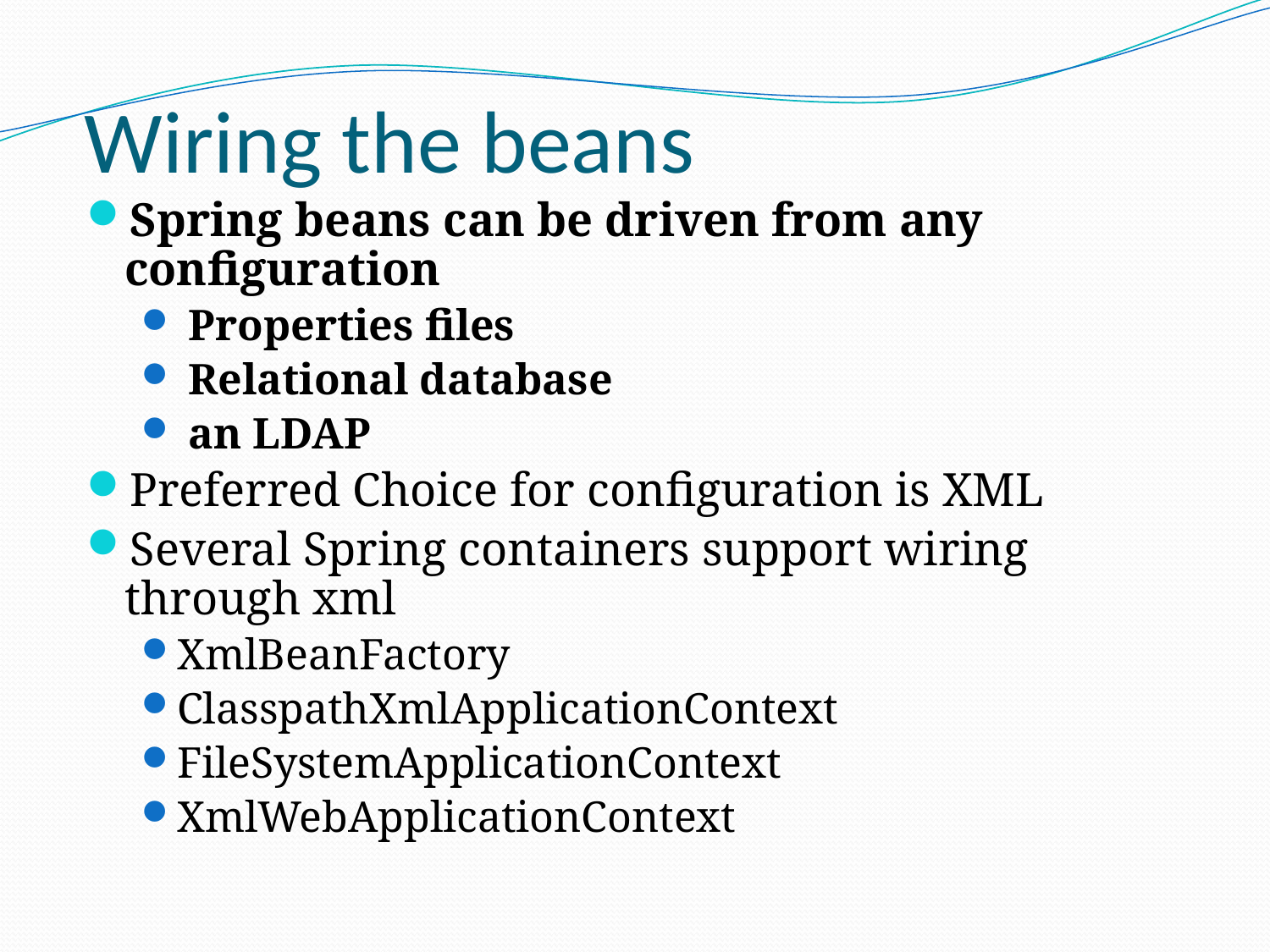

# Wiring the beans
Spring beans can be driven from any configuration
 Properties files
 Relational database
 an LDAP
Preferred Choice for configuration is XML
Several Spring containers support wiring through xml
XmlBeanFactory
ClasspathXmlApplicationContext
FileSystemApplicationContext
XmlWebApplicationContext